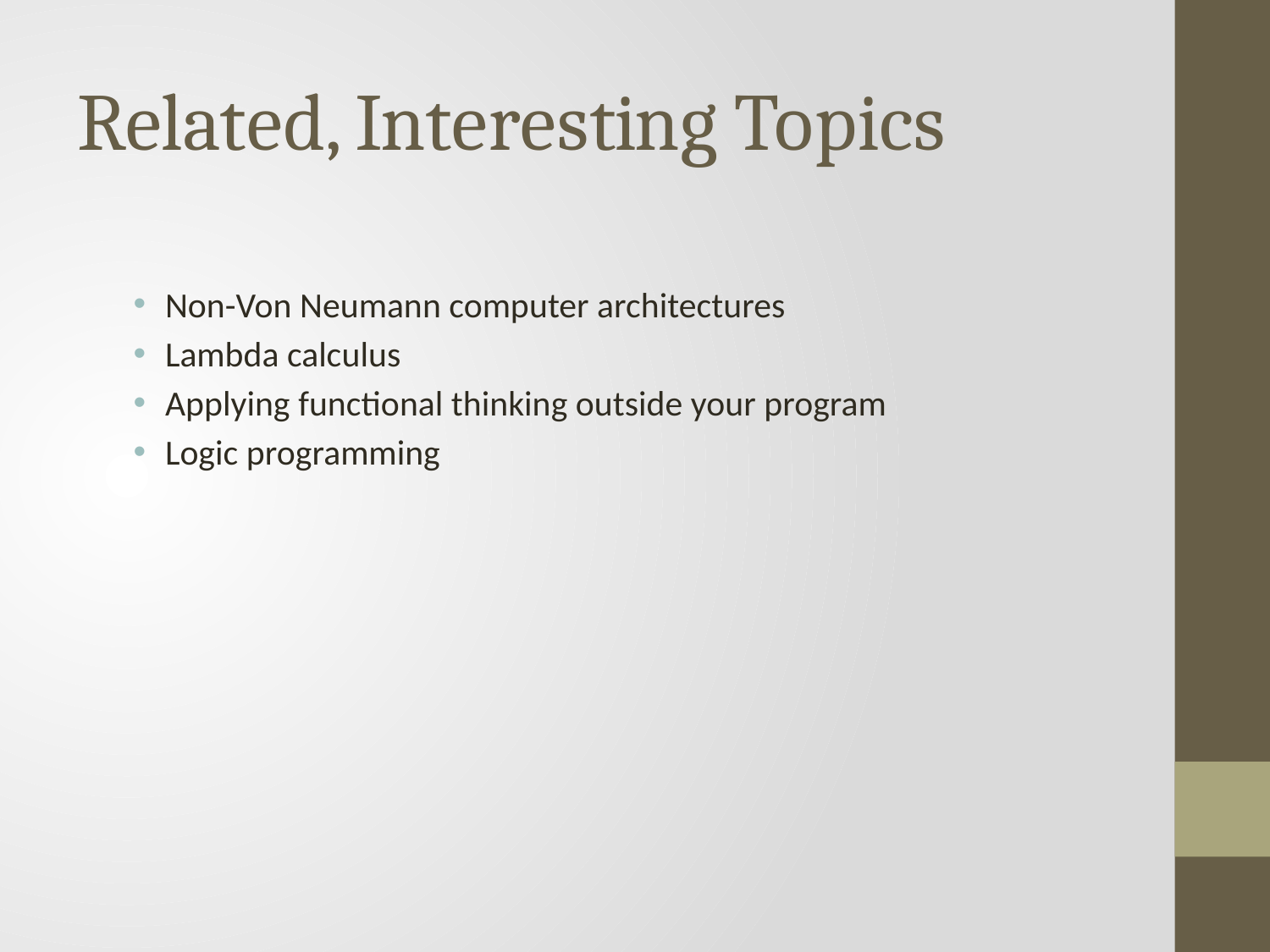

# Related, Interesting Topics

Non-Von Neumann computer architectures
Lambda calculus
Applying functional thinking outside your program
Logic programming